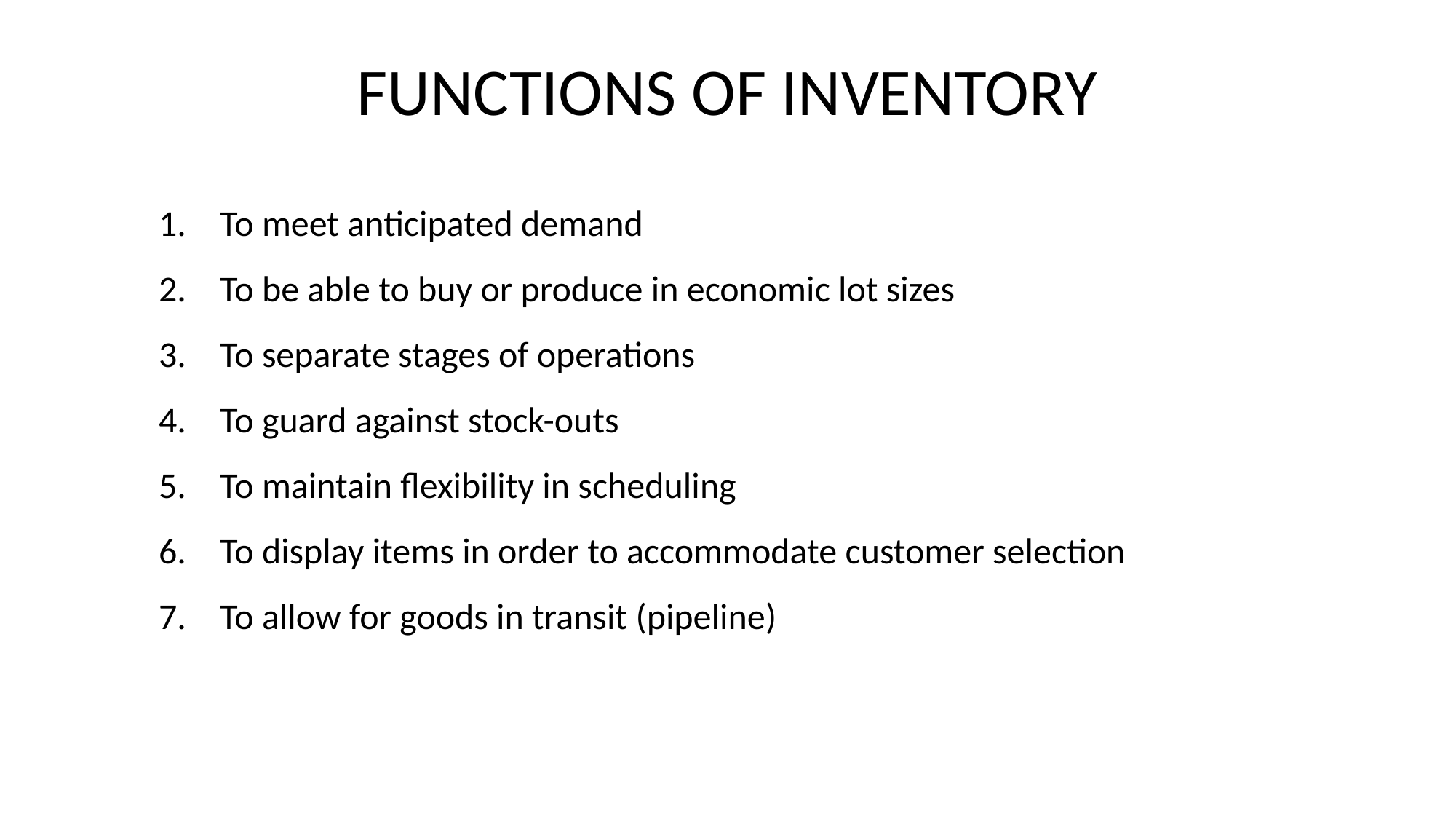

# FUNCTIONS OF INVENTORY
To meet anticipated demand
To be able to buy or produce in economic lot sizes
To separate stages of operations
To guard against stock-outs
To maintain flexibility in scheduling
To display items in order to accommodate customer selection
To allow for goods in transit (pipeline)